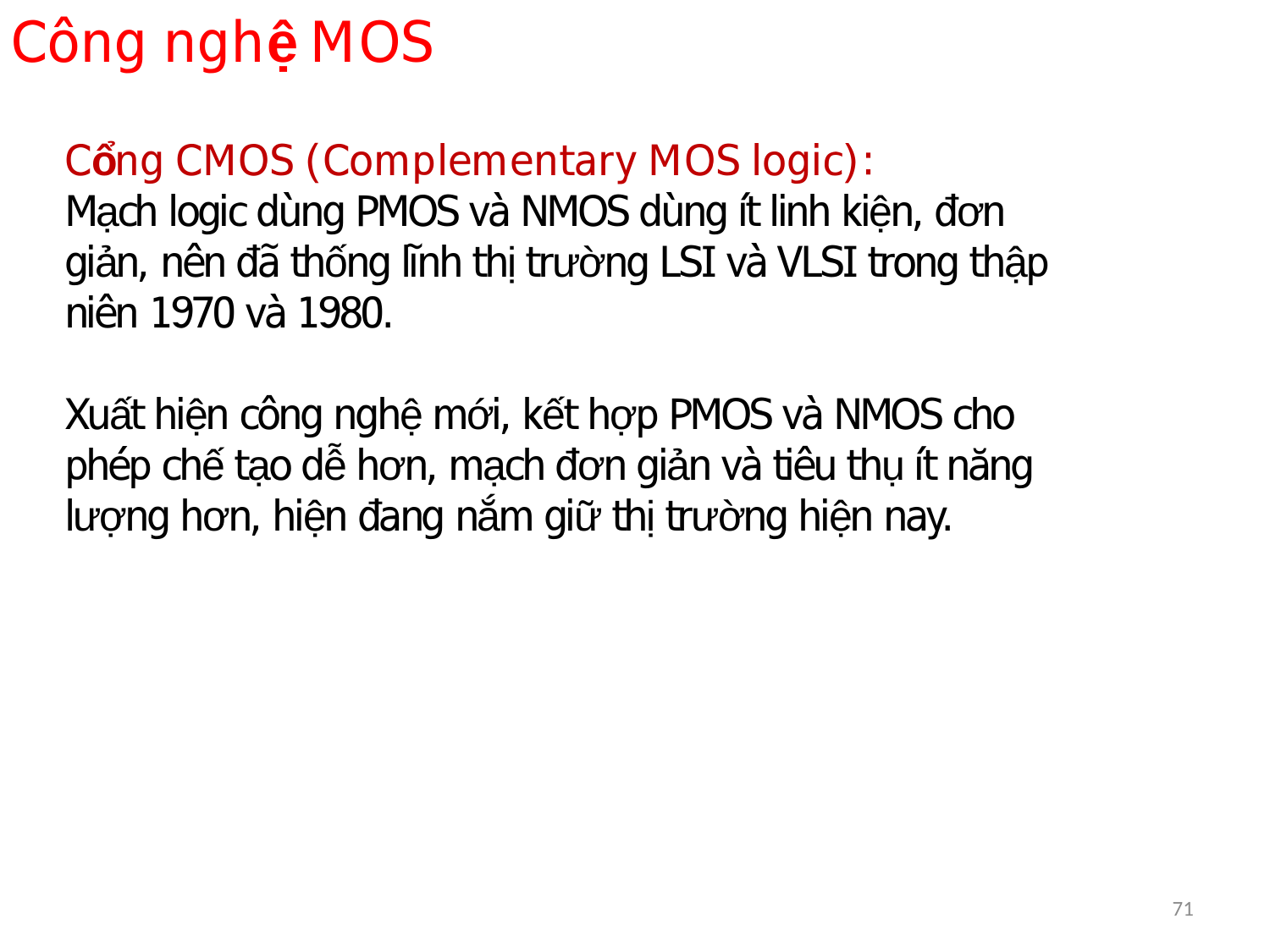

Công nghệ MOS
Cổng CMOS (Complementary MOS logic):
Mạch logic dùng PMOS và NMOS dùng ít linh kiện, đơn giản, nên đã thống lĩnh thị trường LSI và VLSI trong thập niên 1970 và 1980.

Xuất hiện công nghệ mới, kết hợp PMOS và NMOS cho phép chế tạo dễ hơn, mạch đơn giản và tiêu thụ ít năng lượng hơn, hiện đang nắm giữ thị trường hiện nay.
71